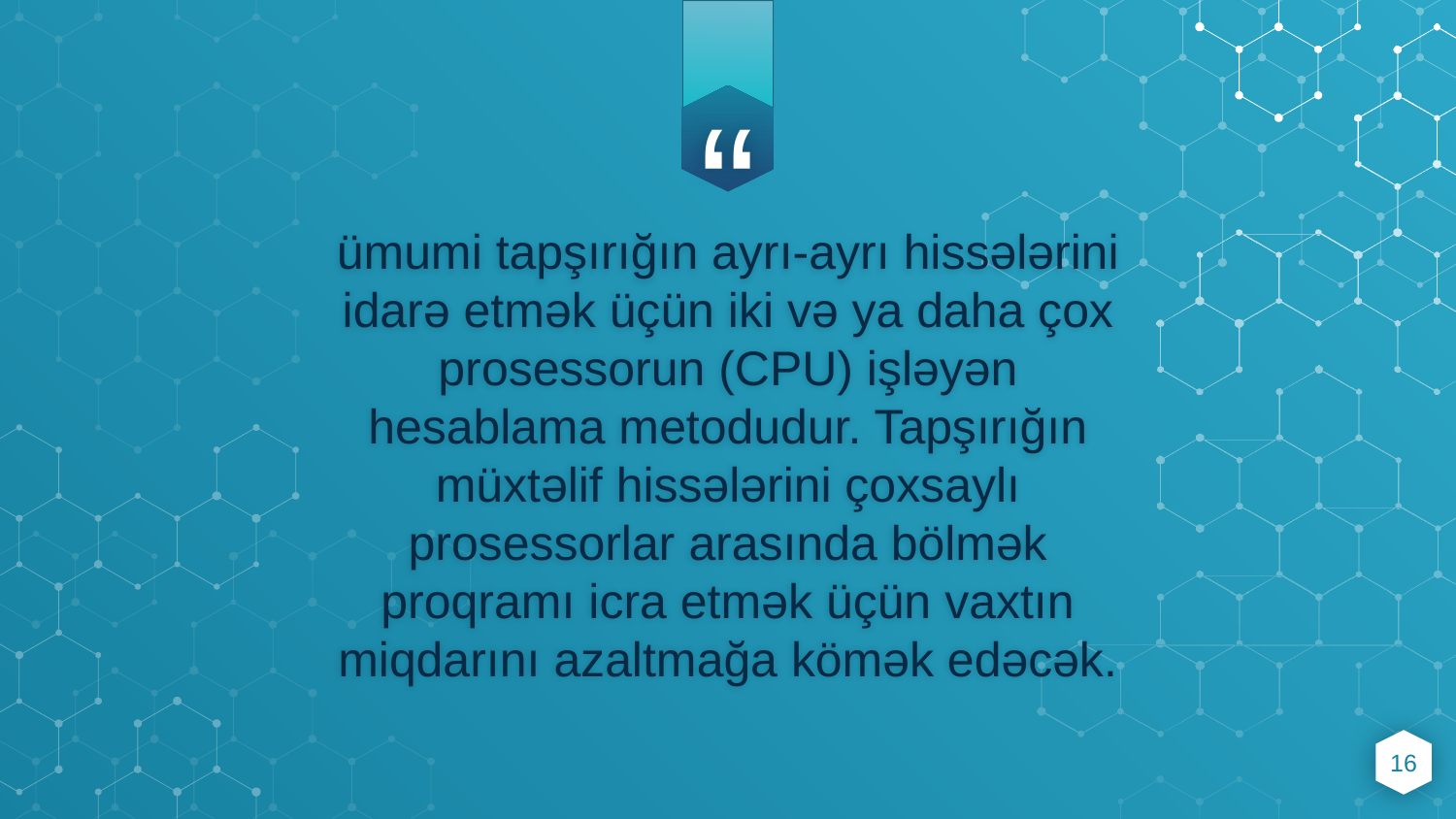

ümumi tapşırığın ayrı-ayrı hissələrini idarə etmək üçün iki və ya daha çox prosessorun (CPU) işləyən hesablama metodudur. Tapşırığın müxtəlif hissələrini çoxsaylı prosessorlar arasında bölmək proqramı icra etmək üçün vaxtın miqdarını azaltmağa kömək edəcək.
16